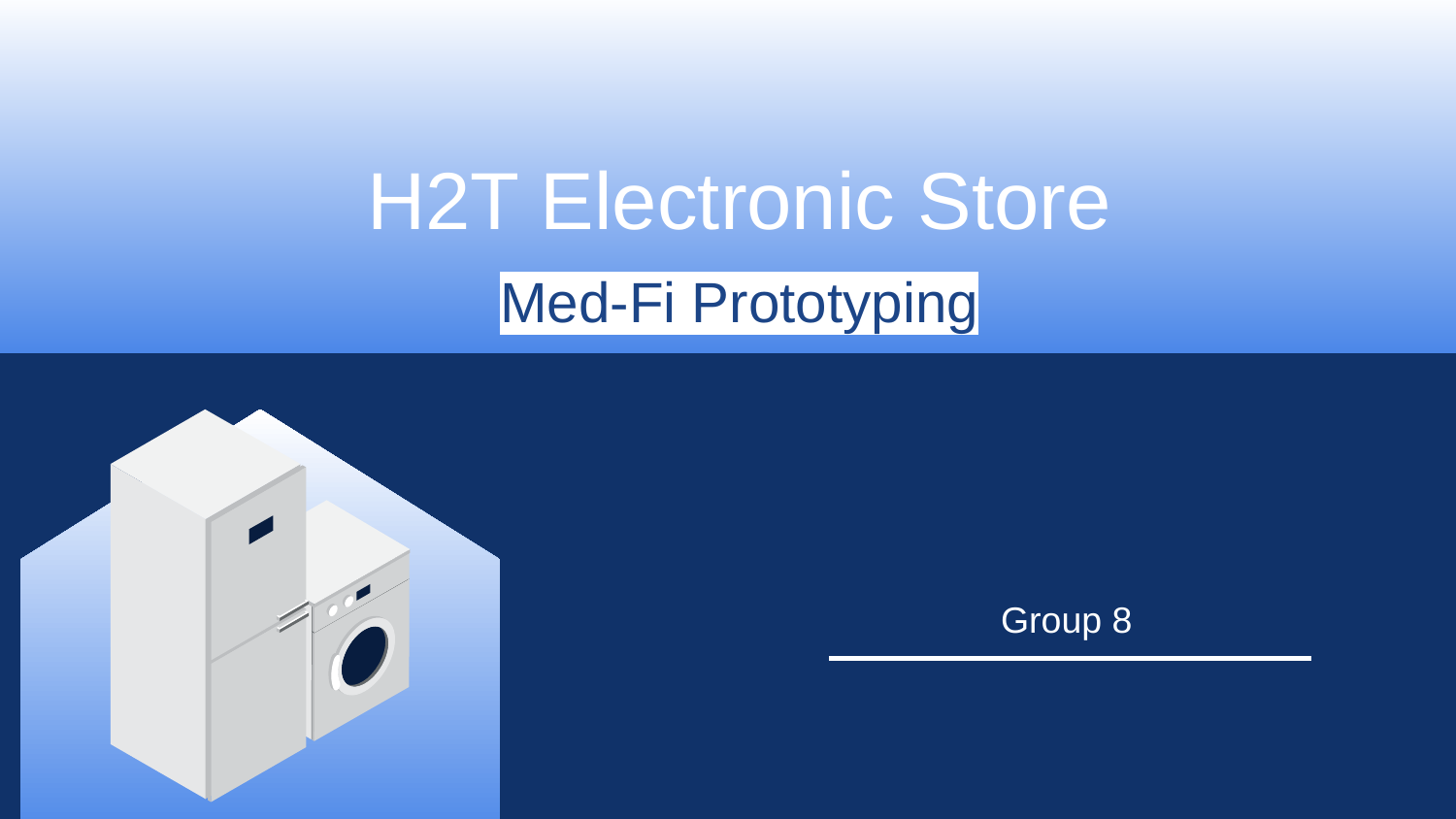

# H2T Electronic Store
Med-Fi Prototyping

Group 8